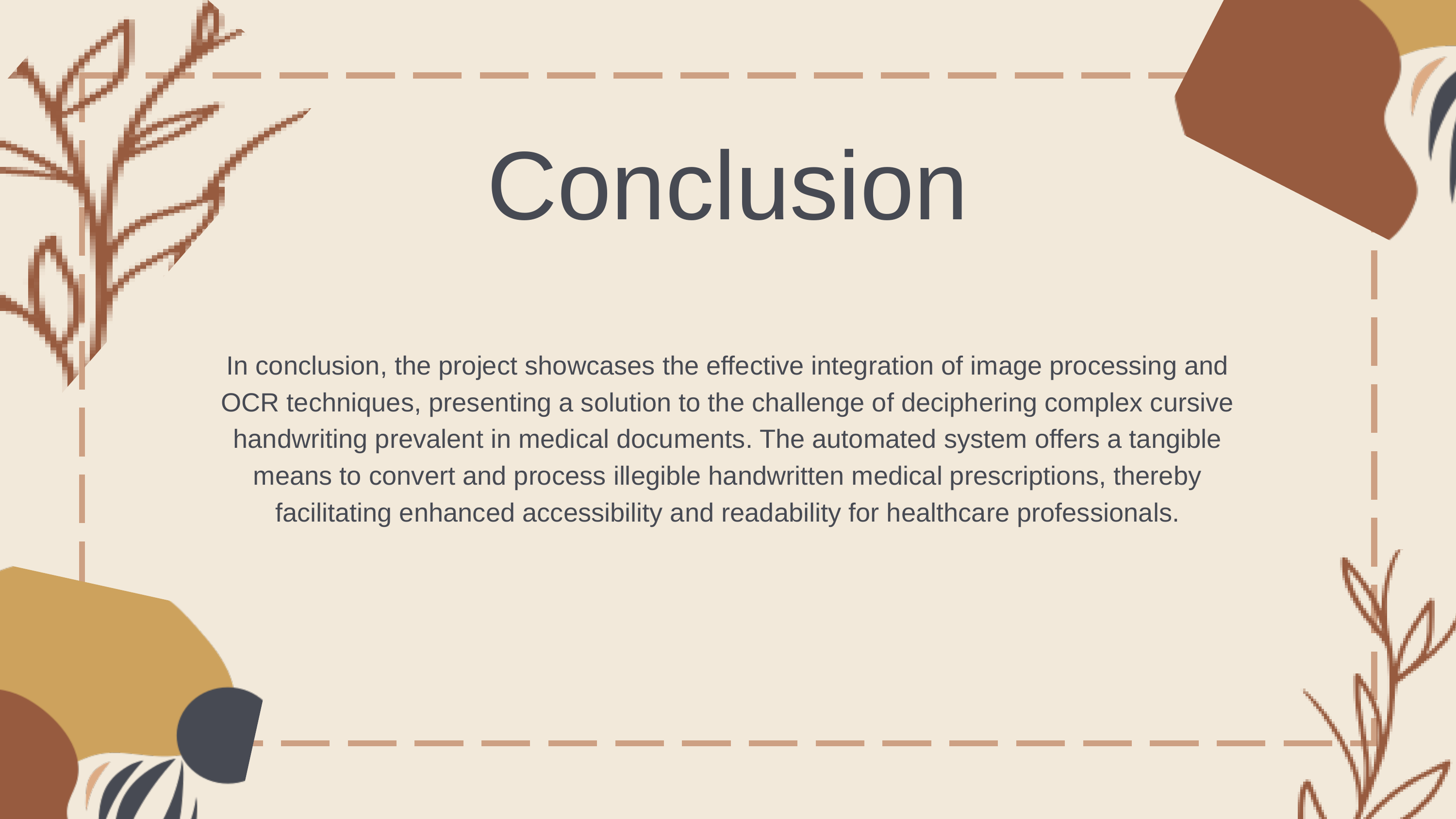

Conclusion
In conclusion, the project showcases the effective integration of image processing and OCR techniques, presenting a solution to the challenge of deciphering complex cursive handwriting prevalent in medical documents. The automated system offers a tangible means to convert and process illegible handwritten medical prescriptions, thereby facilitating enhanced accessibility and readability for healthcare professionals.